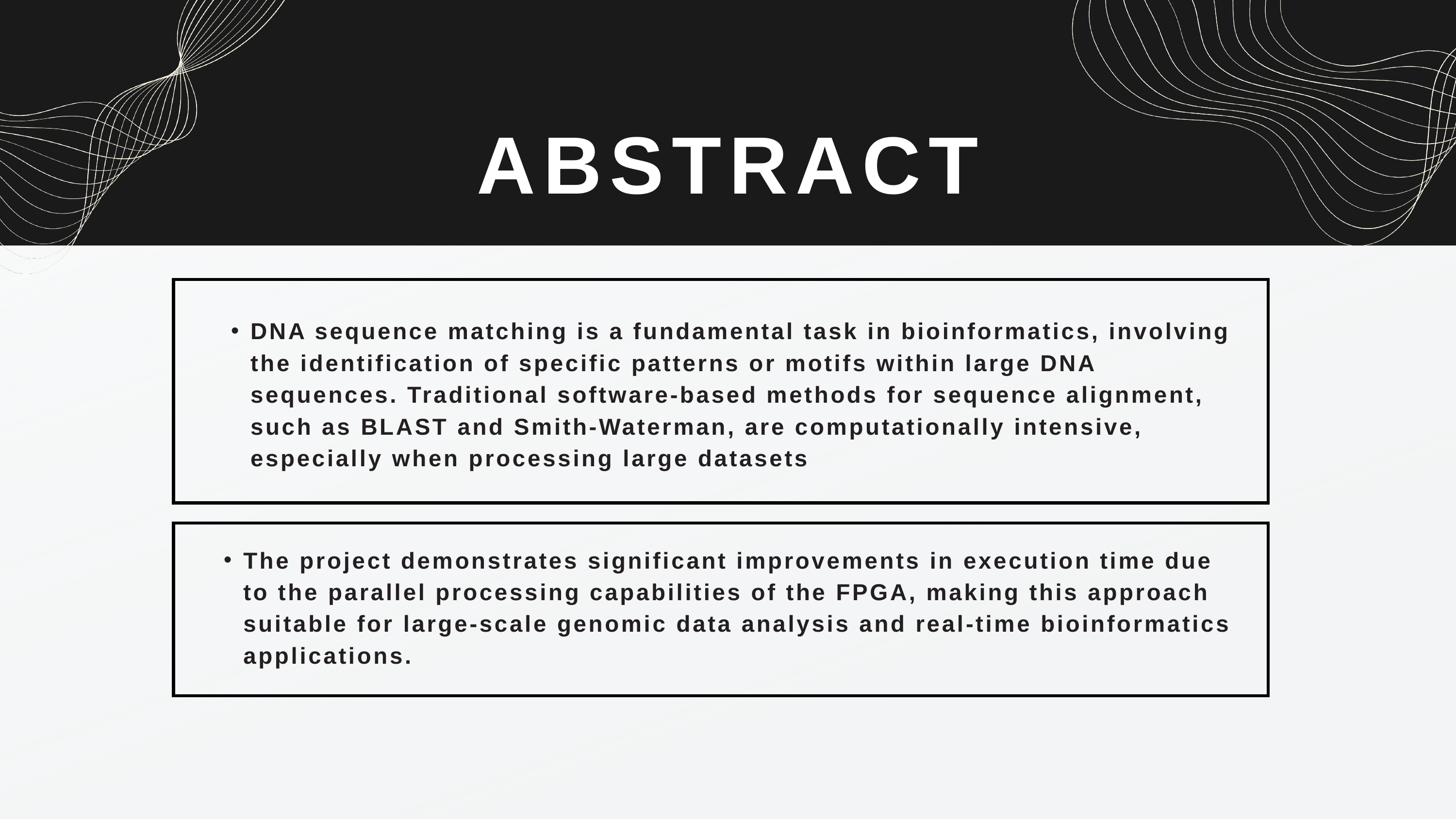

ABSTRACT

DNA sequence matching is a fundamental task in bioinformatics, involving the identification of specific patterns or motifs within large DNA sequences. Traditional software-based methods for sequence alignment, such as BLAST and Smith-Waterman, are computationally intensive, especially when processing large datasets

The project demonstrates significant improvements in execution time due to the parallel processing capabilities of the FPGA, making this approach suitable for large-scale genomic data analysis and real-time bioinformatics applications.